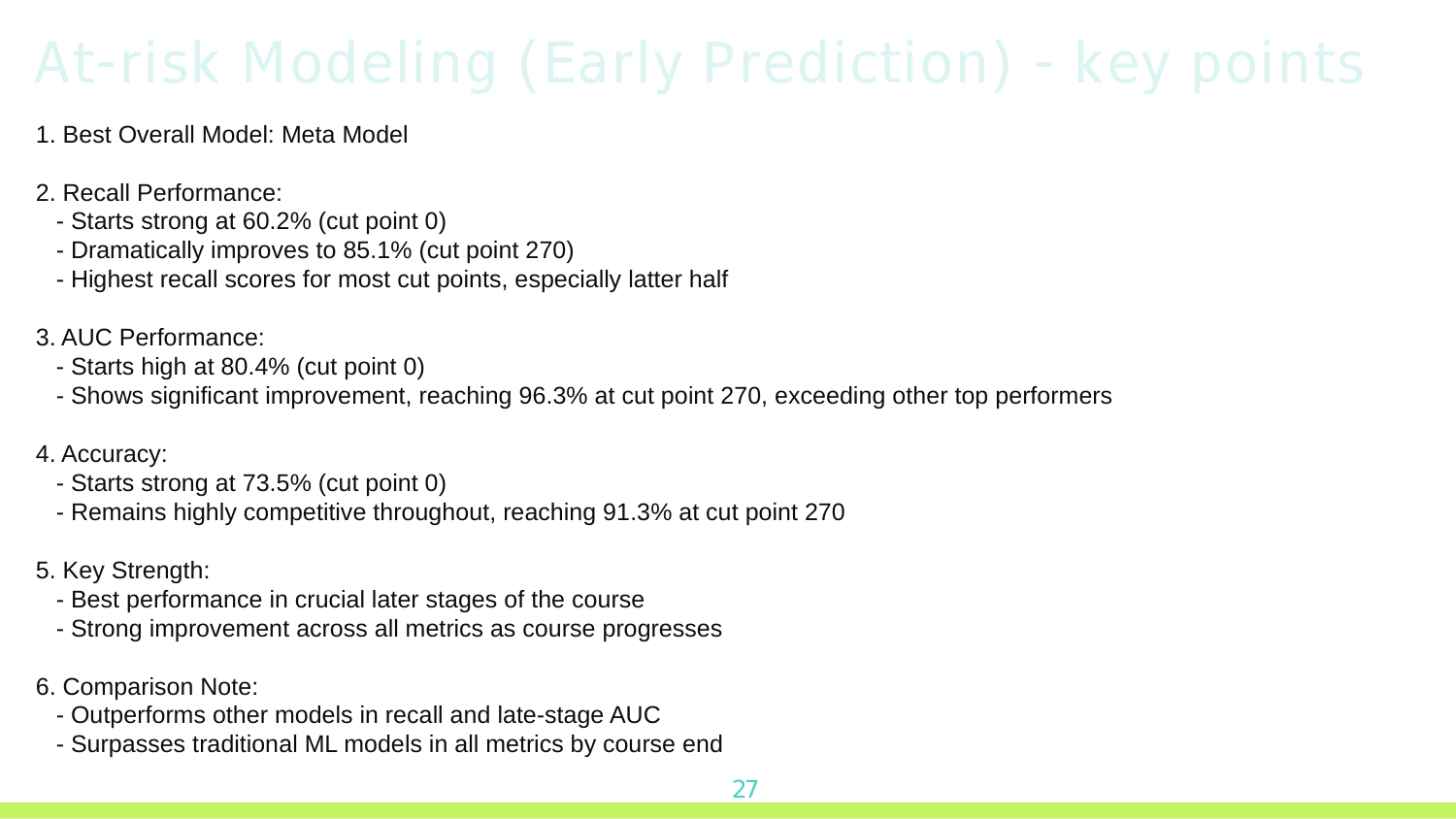

At-risk Modeling (Early Prediction) - key points
1. Best Overall Model: Meta Model

2. Recall Performance:
   - Starts strong at 60.2% (cut point 0)
   - Dramatically improves to 85.1% (cut point 270)
   - Highest recall scores for most cut points, especially latter half

3. AUC Performance:
   - Starts high at 80.4% (cut point 0)
   - Shows significant improvement, reaching 96.3% at cut point 270, exceeding other top performers

4. Accuracy:
   - Starts strong at 73.5% (cut point 0)
   - Remains highly competitive throughout, reaching 91.3% at cut point 270

5. Key Strength:
   - Best performance in crucial later stages of the course
   - Strong improvement across all metrics as course progresses

6. Comparison Note:
   - Outperforms other models in recall and late-stage AUC
   - Surpasses traditional ML models in all metrics by course end
27